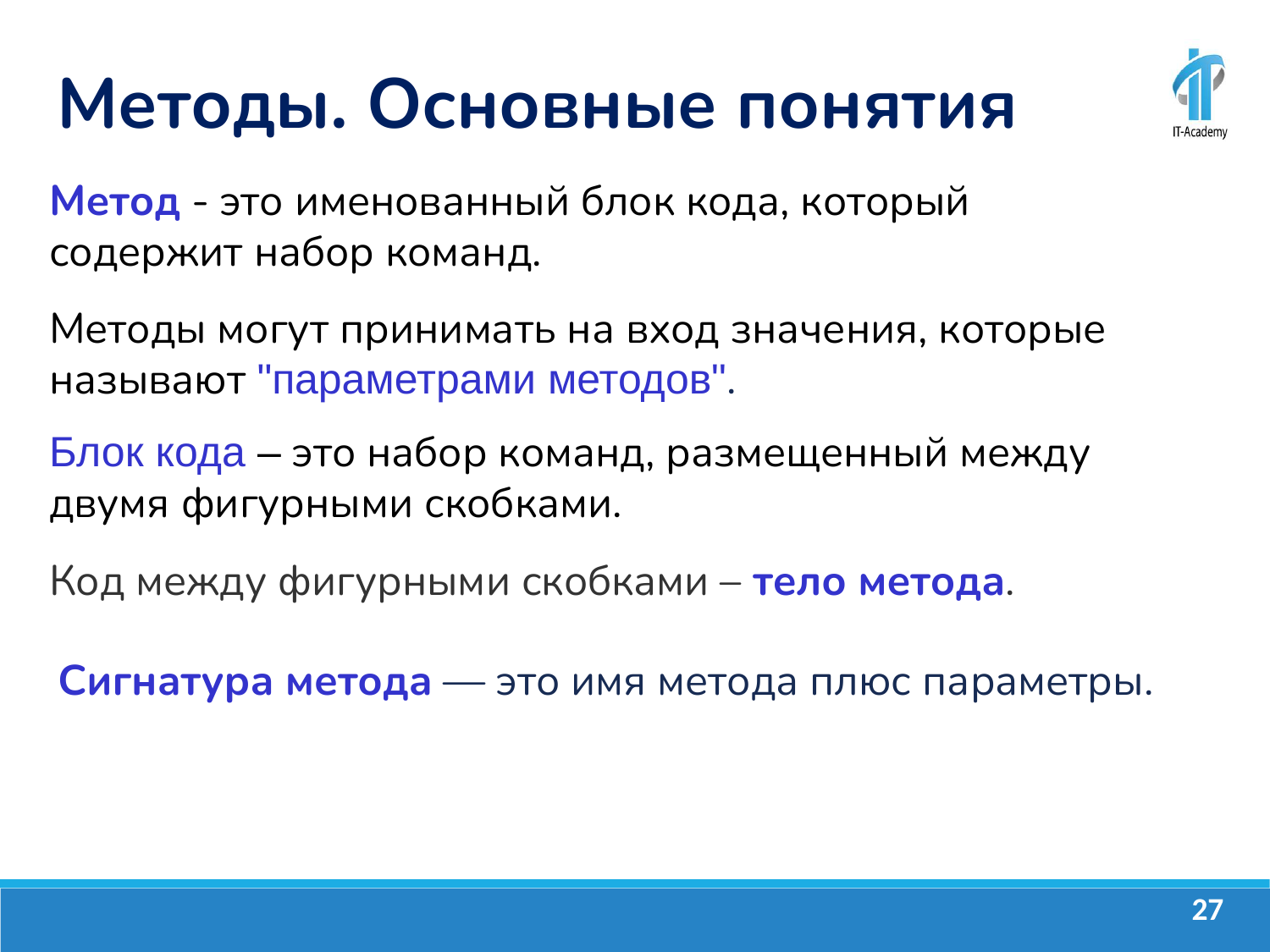

Методы. Основные понятия
Метод - это именованный блок кода, который содержит набор команд.
Методы могут принимать на вход значения, которые называют "параметрами методов".
Блок кода – это набор команд, размещенный между двумя фигурными скобками.
Код между фигурными скобками – тело метода.
Сигнатура метода — это имя метода плюс параметры.
27